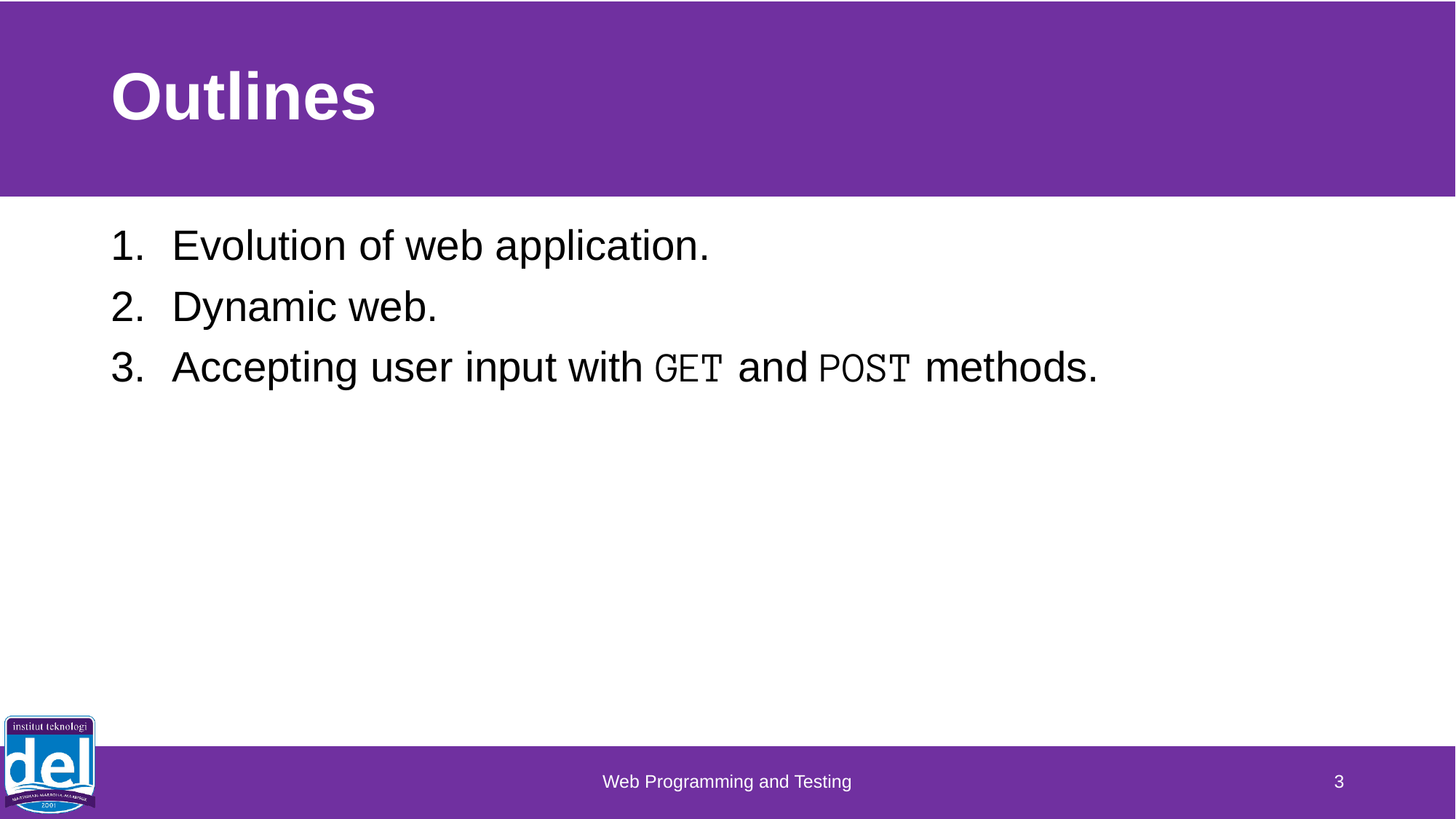

# Outlines
Evolution of web application.
Dynamic web.
Accepting user input with GET and POST methods.
Web Programming and Testing
3